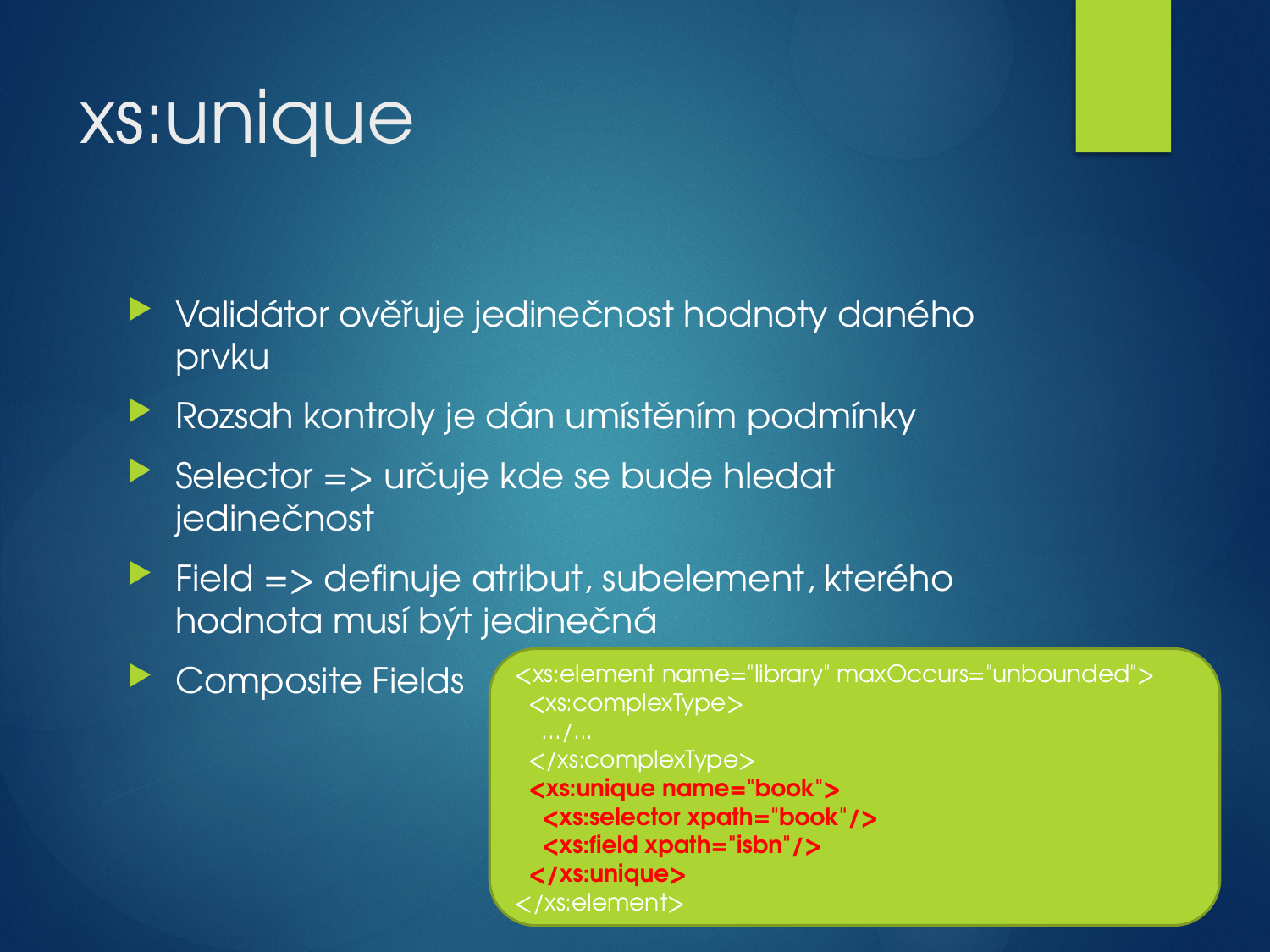

# xs:unique
Validátor ověřuje jedinečnost hodnoty daného prvku
Rozsah kontroly je dán umístěním podmínky
Selector => určuje kde se bude hledat jedinečnost
Field => definuje atribut, subelement, kterého hodnota musí být jedinečná
Composite Fields
<xs:element name="library" maxOccurs="unbounded">
  <xs:complexType>
    .../...
  </xs:complexType>
  <xs:unique name="book">
    <xs:selector xpath="book"/>
    <xs:field xpath="isbn"/>
  </xs:unique>
</xs:element>